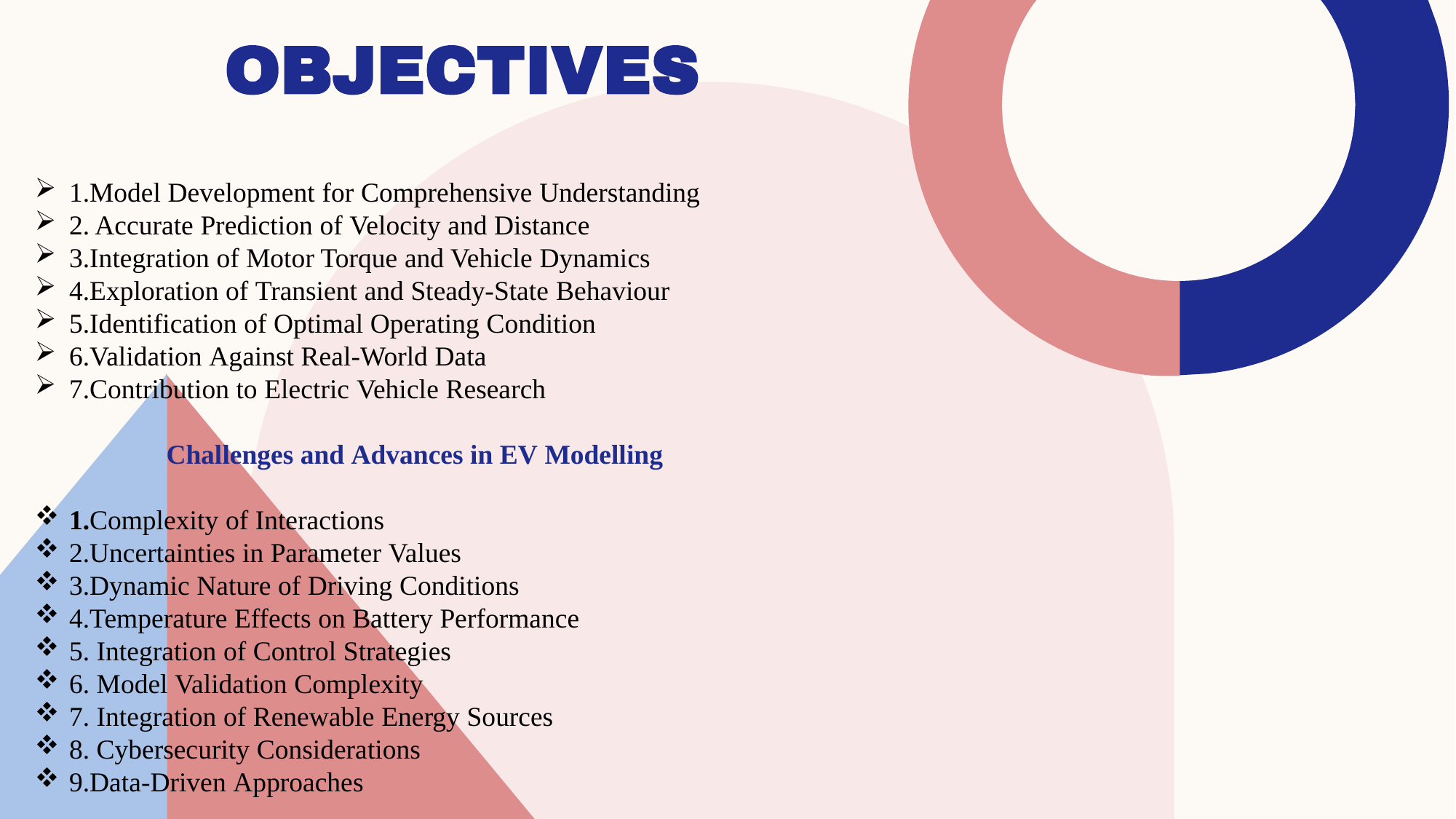

# OBJECTIVES

1.Model Development for Comprehensive Understanding
2. Accurate Prediction of Velocity and Distance
3.Integration of Motor Torque and Vehicle Dynamics
4.Exploration of Transient and Steady-State Behaviour
5.Identification of Optimal Operating Condition
6.Validation Against Real-World Data
7.Contribution to Electric Vehicle Research

                   Challenges and Advances in EV Modelling

1.Complexity of Interactions
2.Uncertainties in Parameter Values
3.Dynamic Nature of Driving Conditions
4.Temperature Effects on Battery Performance
5. Integration of Control Strategies
6. Model Validation Complexity
7. Integration of Renewable Energy Sources
8. Cybersecurity Considerations
9.Data-Driven Approaches